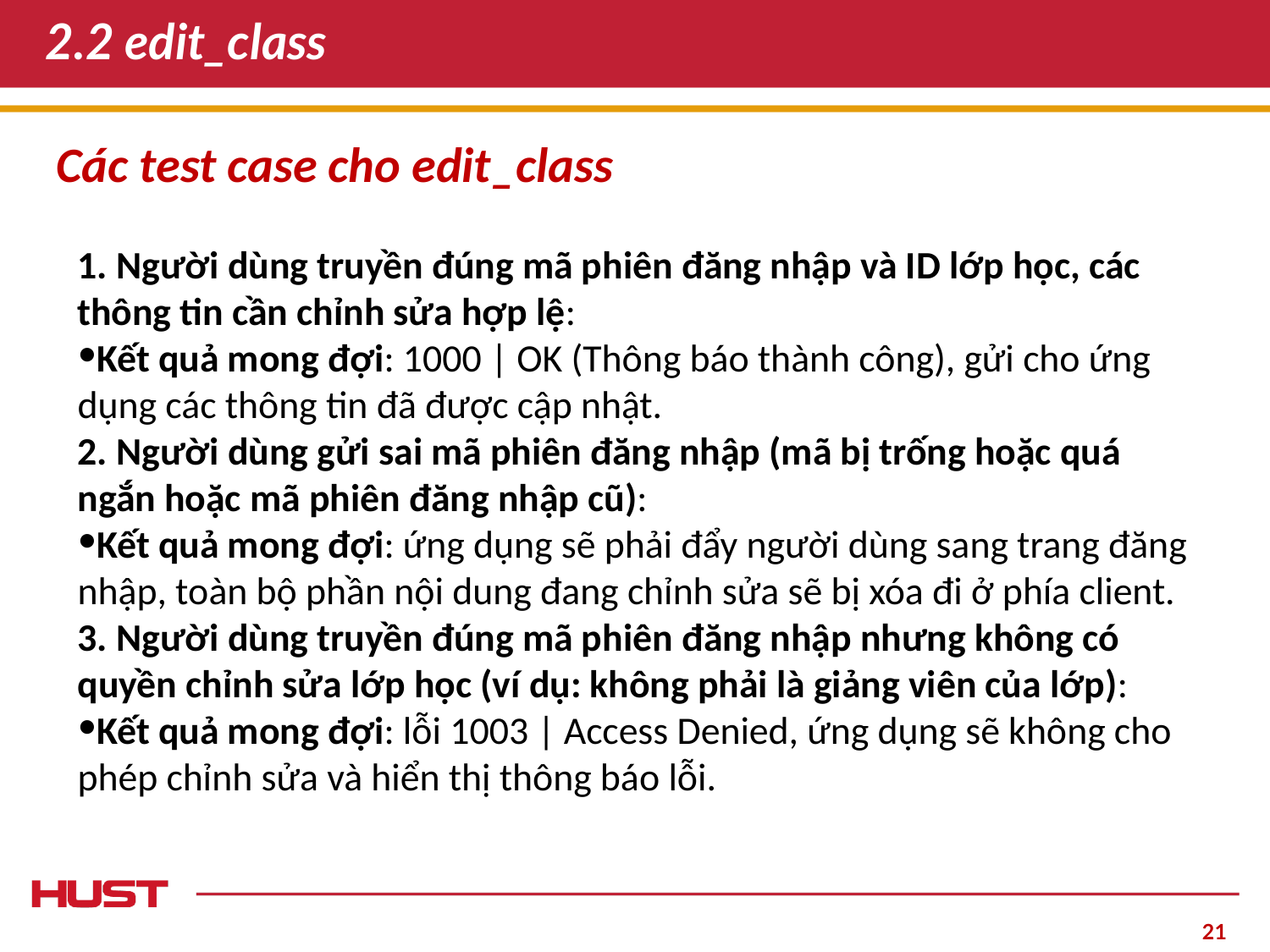

# 2.2 edit_class
Các test case cho edit_class

1. Người dùng truyền đúng mã phiên đăng nhập và ID lớp học, các thông tin cần chỉnh sửa hợp lệ:
Kết quả mong đợi: 1000 | OK (Thông báo thành công), gửi cho ứng dụng các thông tin đã được cập nhật.
2. Người dùng gửi sai mã phiên đăng nhập (mã bị trống hoặc quá ngắn hoặc mã phiên đăng nhập cũ):
Kết quả mong đợi: ứng dụng sẽ phải đẩy người dùng sang trang đăng nhập, toàn bộ phần nội dung đang chỉnh sửa sẽ bị xóa đi ở phía client.
3. Người dùng truyền đúng mã phiên đăng nhập nhưng không có quyền chỉnh sửa lớp học (ví dụ: không phải là giảng viên của lớp):
Kết quả mong đợi: lỗi 1003 | Access Denied, ứng dụng sẽ không cho phép chỉnh sửa và hiển thị thông báo lỗi.

21